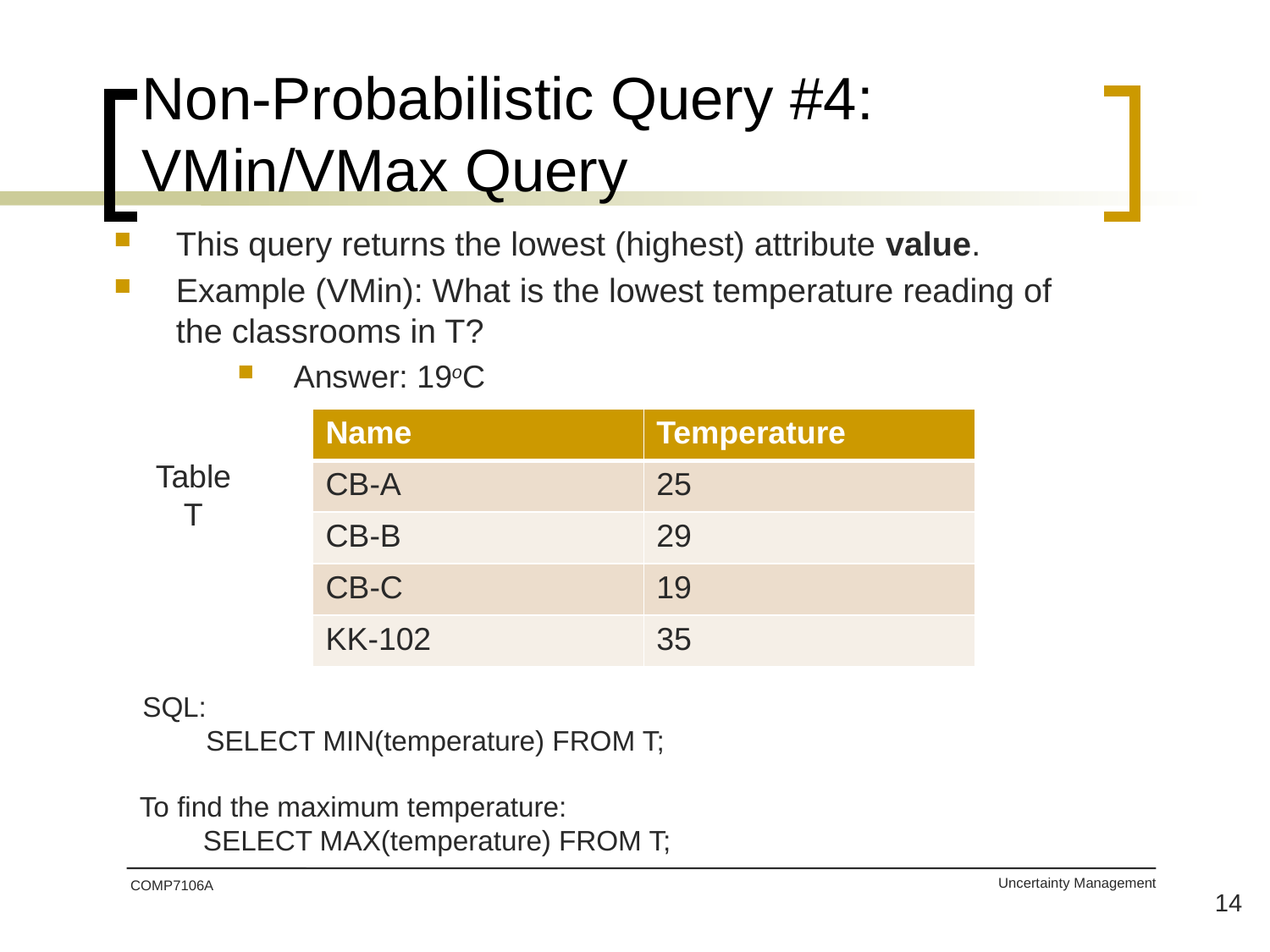

# Non-Probabilistic Query #4: VMin/VMax Query
This query returns the lowest (highest) attribute value.
Example (VMin): What is the lowest temperature reading of the classrooms in T?
Answer: 19oC
| Name | Temperature |
| --- | --- |
| CB-A | 25 |
| CB-B | 29 |
| CB-C | 19 |
| KK-102 | 35 |
Table
T
SQL:
SELECT MIN(temperature) FROM T;

To find the maximum temperature:
SELECT MAX(temperature) FROM T;

COMP7106A
14